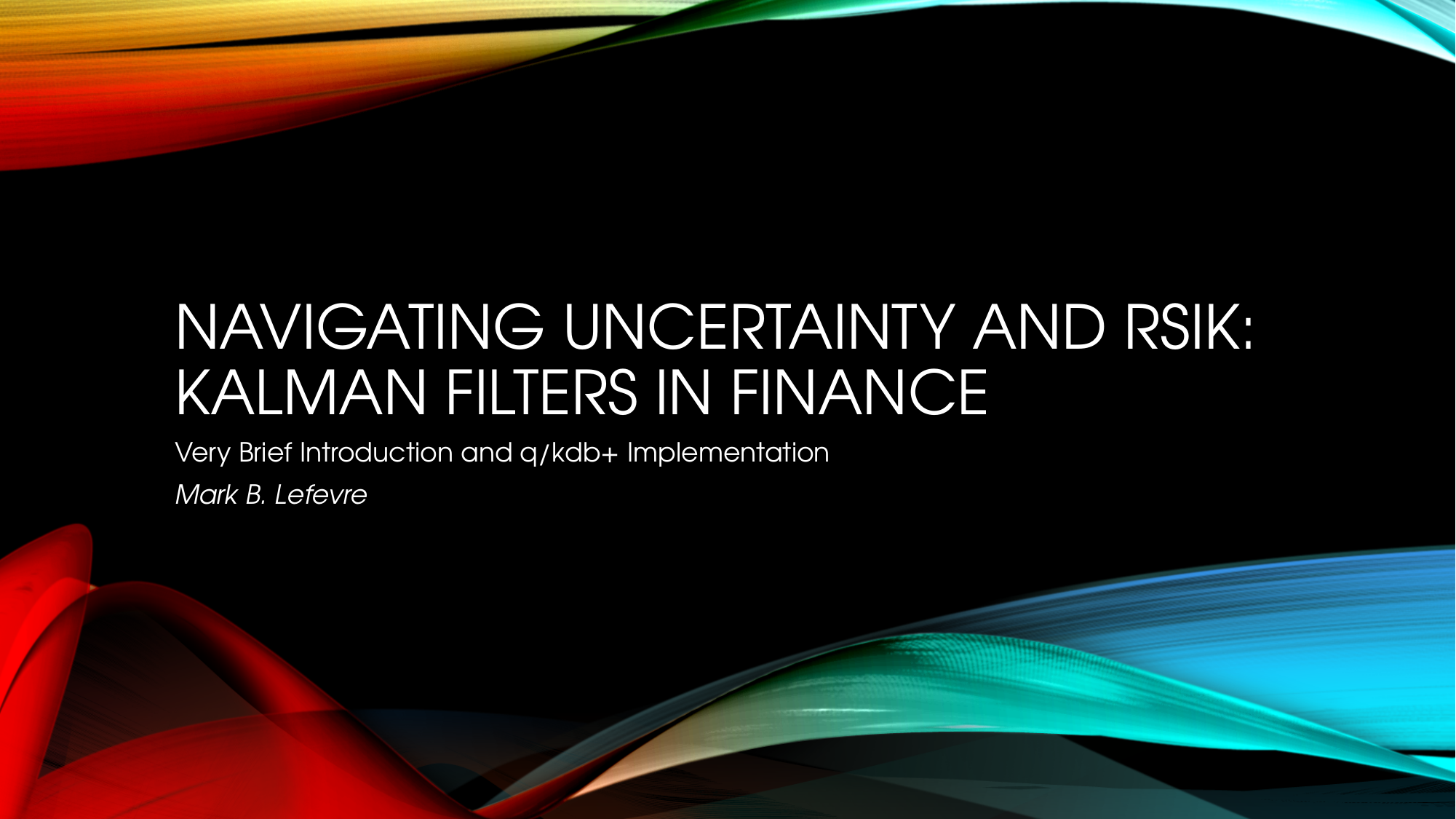

# Navigating uncertainty and rsik: KALMAN FILTERS IN finance
Very Brief Introduction and q/kdb+ Implementation
Mark B. Lefevre